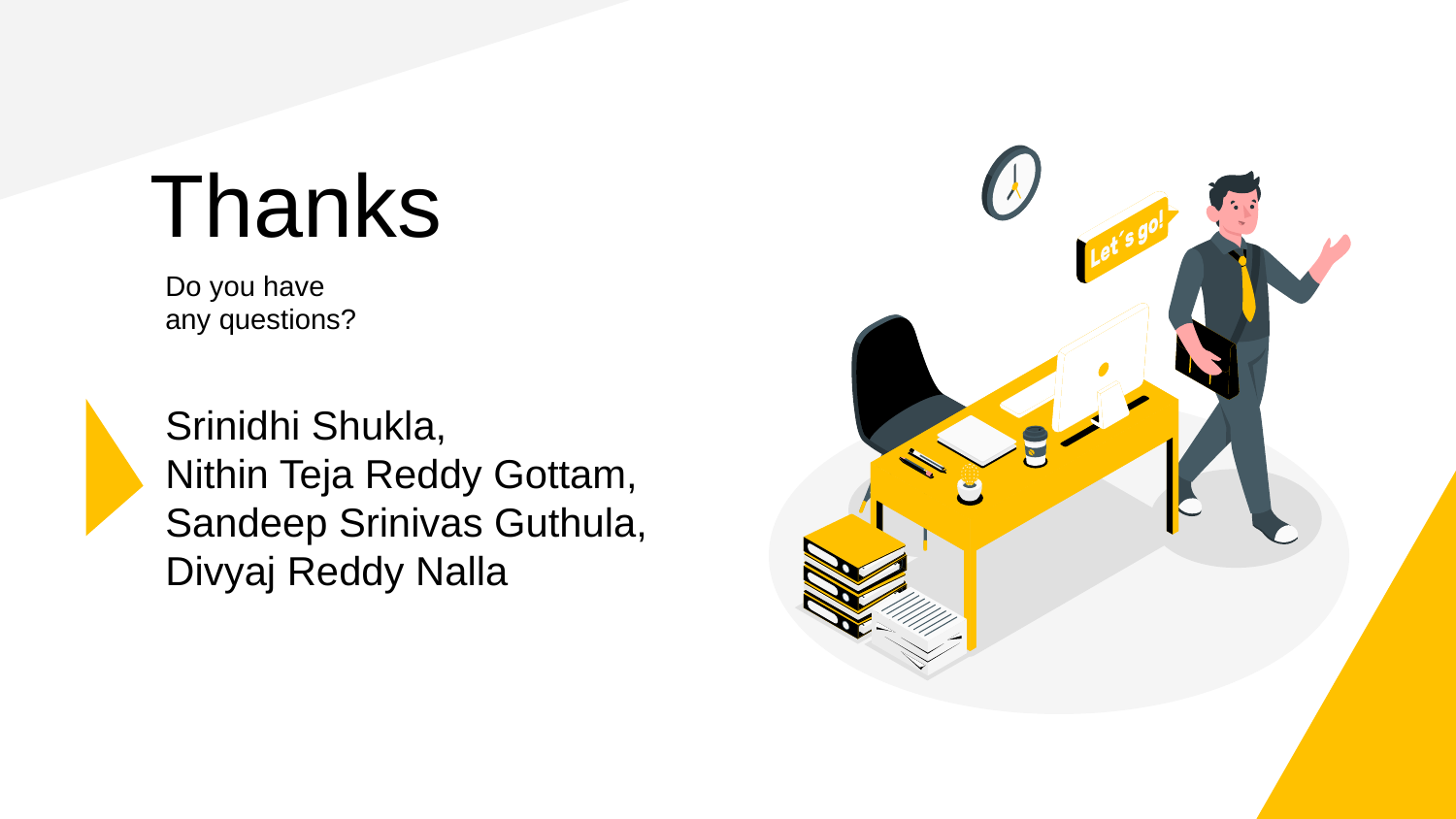

# Thanks

Do you have
any questions?

Srinidhi Shukla,
Nithin Teja Reddy Gottam,
Sandeep Srinivas Guthula,
Divyaj Reddy Nalla